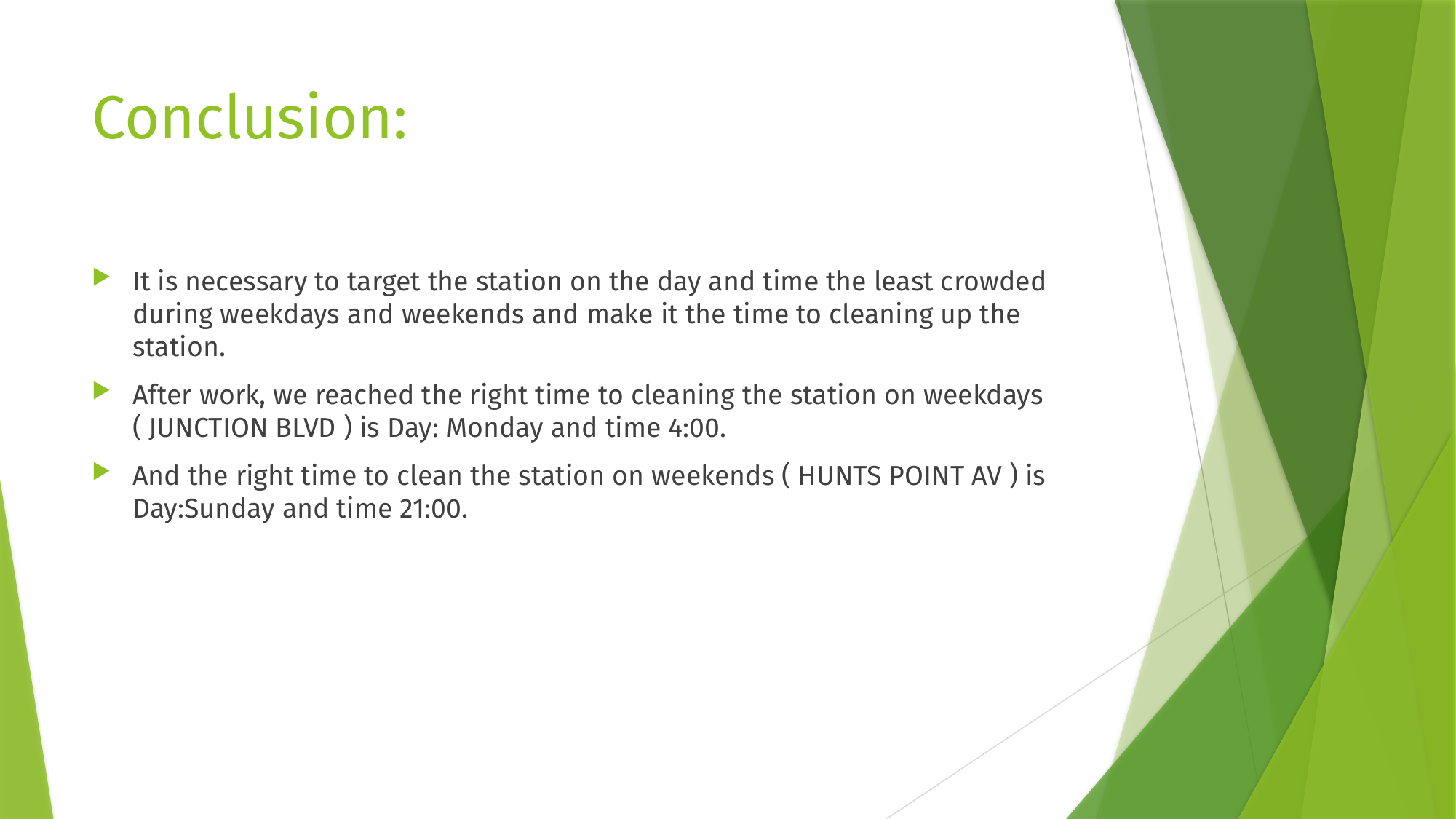

# Conclusion:
It is necessary to target the station on the day and time the least crowded during weekdays and weekends and make it the time to cleaning up the station.
After work, we reached the right time to cleaning the station on weekdays ( JUNCTION BLVD ) is Day: Monday and time 4:00.
And the right time to clean the station on weekends ( HUNTS POINT AV ) is Day:Sunday and time 21:00.